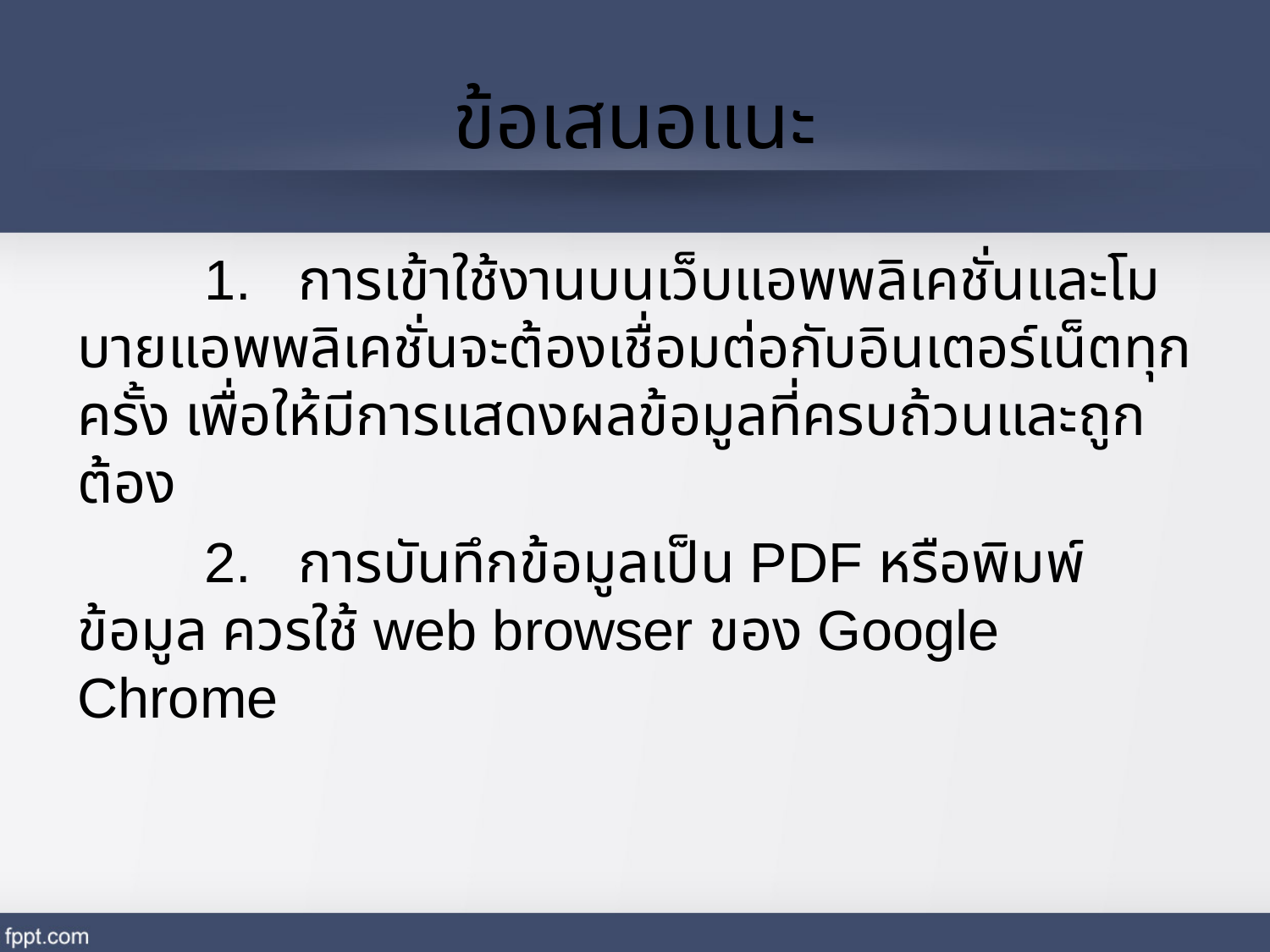

# ข้อเสนอแนะ
	1.   การเข้าใช้งานบนเว็บแอพพลิเคชั่นและโมบายแอพพลิเคชั่นจะต้องเชื่อมต่อกับอินเตอร์เน็ตทุกครั้ง เพื่อให้มีการแสดงผลข้อมูลที่ครบถ้วนและถูกต้อง
	2.   การบันทึกข้อมูลเป็น PDF หรือพิมพ์ข้อมูล ควรใช้ web browser ของ Google Chrome